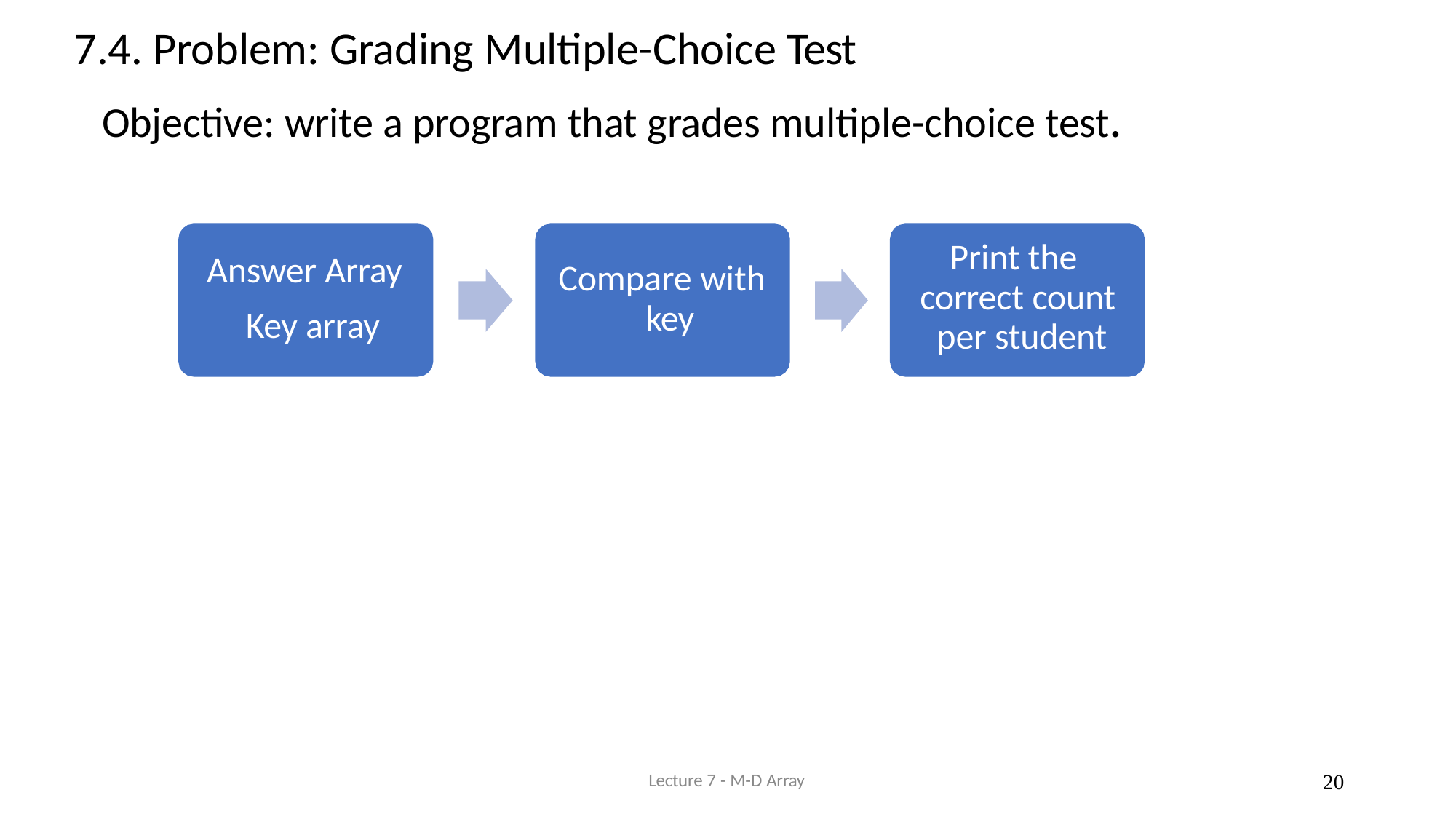

# 7.4. Problem: Grading Multiple-Choice Test
Objective: write a program that grades multiple-choice test.

Answer Array  Key array
Print the  correct count  per student
Compare with  key

Lecture 7 - M-D Array
20